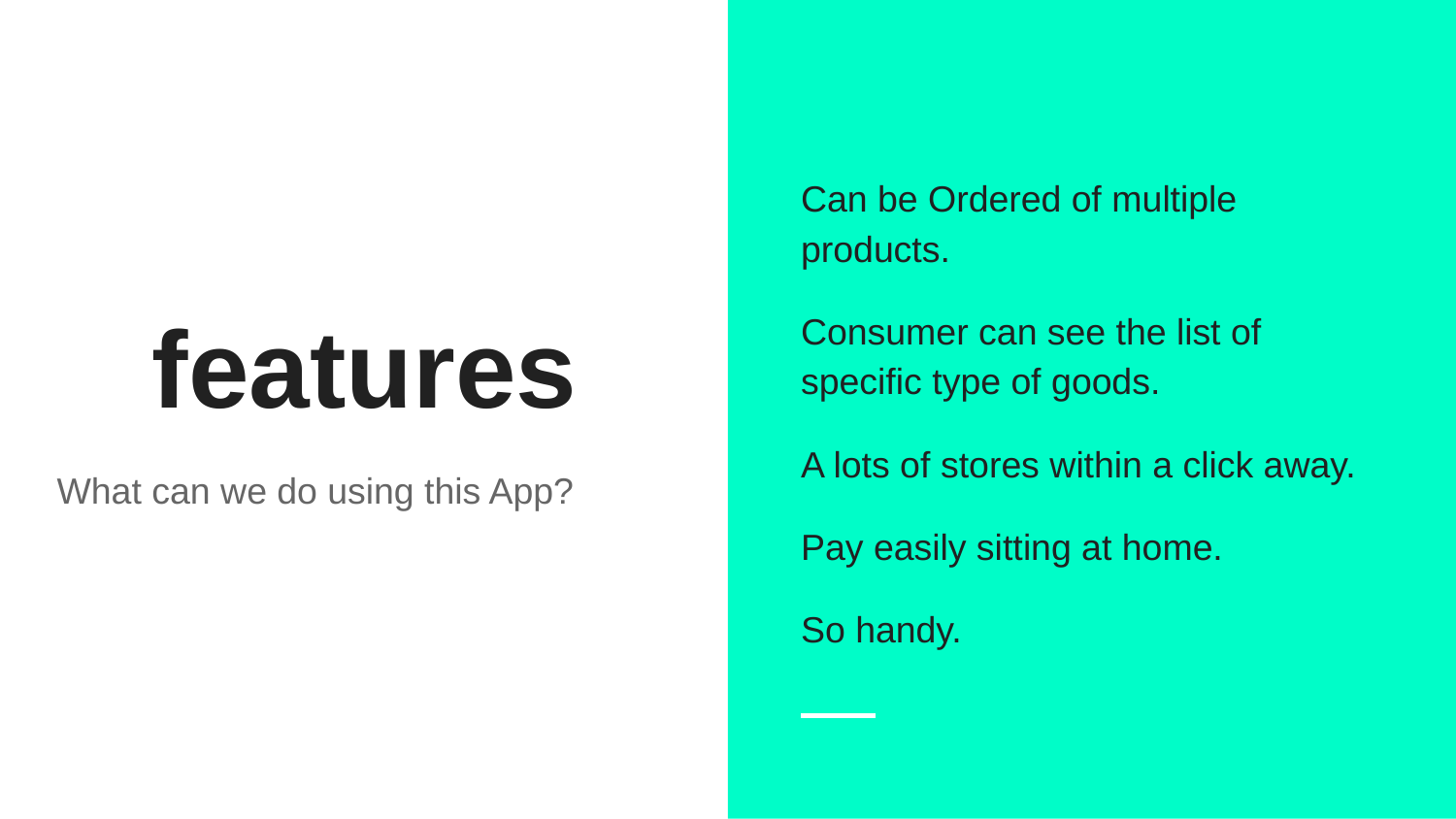

Can be Ordered of multiple products.
Consumer can see the list of specific type of goods.
A lots of stores within a click away.
Pay easily sitting at home.
So handy.
# features
What can we do using this App?